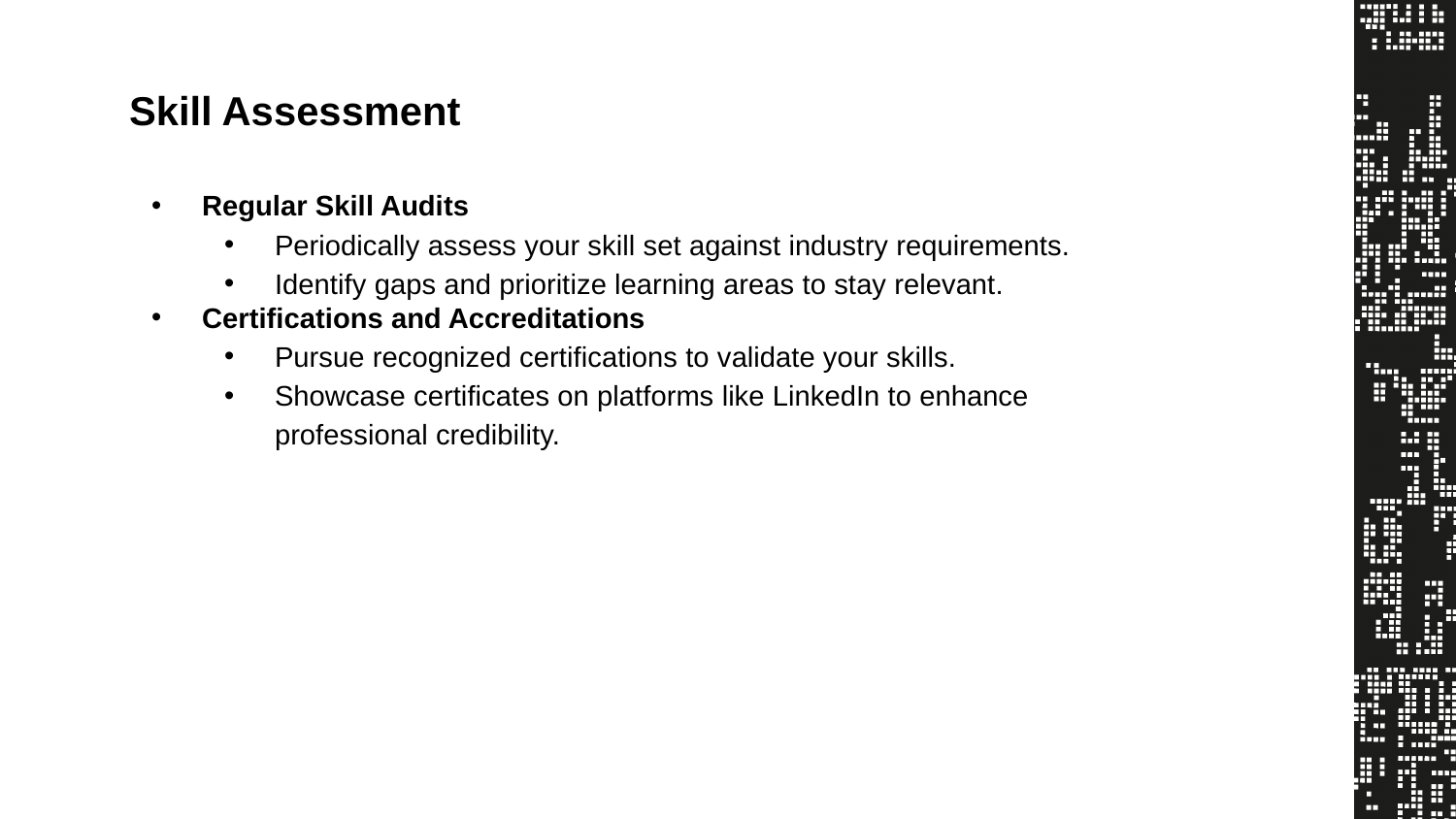

Skill Assessment
Regular Skill Audits
Periodically assess your skill set against industry requirements.
Identify gaps and prioritize learning areas to stay relevant.
Certifications and Accreditations
Pursue recognized certifications to validate your skills.
Showcase certificates on platforms like LinkedIn to enhance professional credibility.